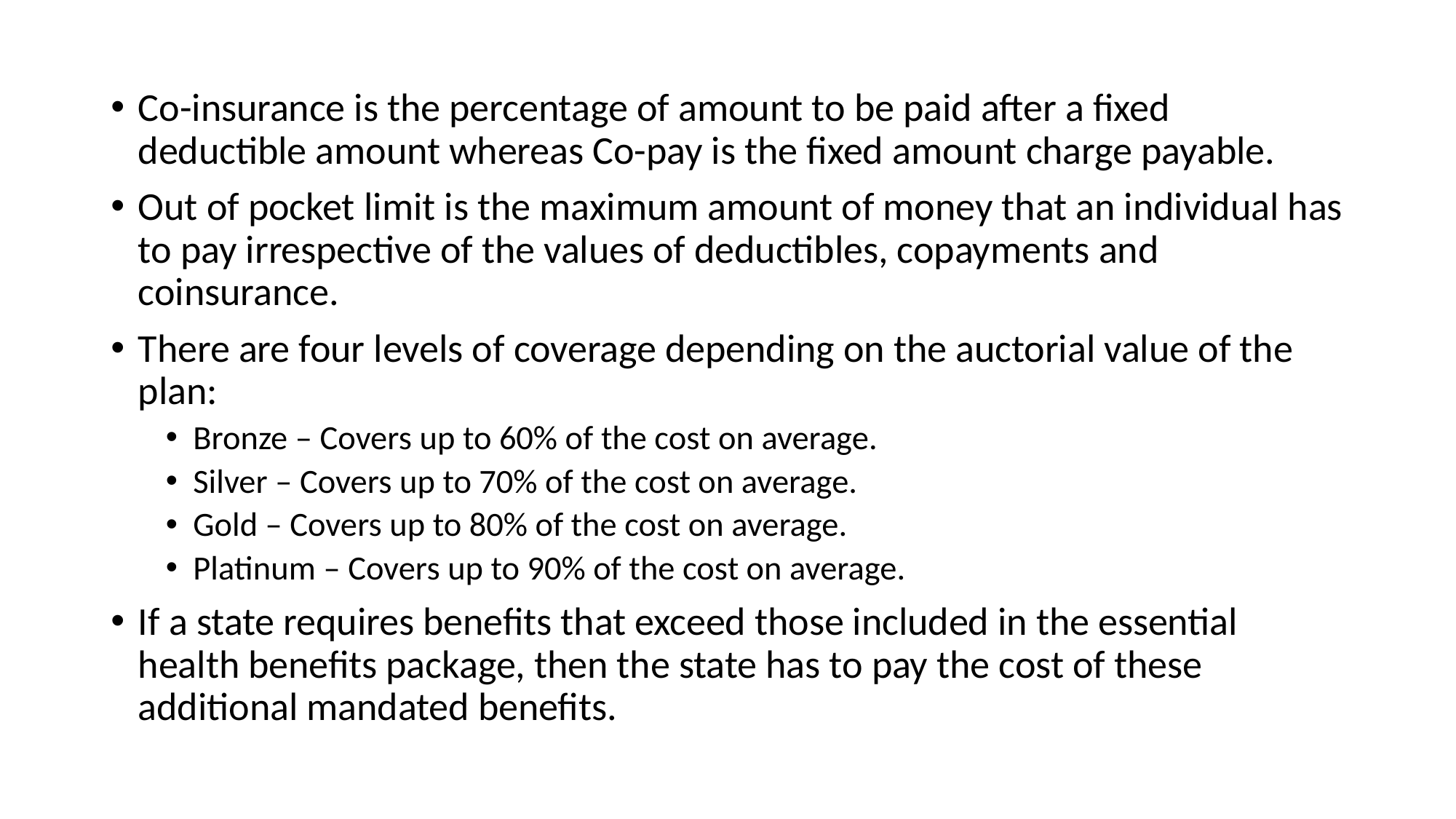

Co-insurance is the percentage of amount to be paid after a fixed deductible amount whereas Co-pay is the fixed amount charge payable.
Out of pocket limit is the maximum amount of money that an individual has to pay irrespective of the values of deductibles, copayments and coinsurance.
There are four levels of coverage depending on the auctorial value of the plan:
Bronze – Covers up to 60% of the cost on average.
Silver – Covers up to 70% of the cost on average.
Gold – Covers up to 80% of the cost on average.
Platinum – Covers up to 90% of the cost on average.
If a state requires benefits that exceed those included in the essential health benefits package, then the state has to pay the cost of these additional mandated benefits.